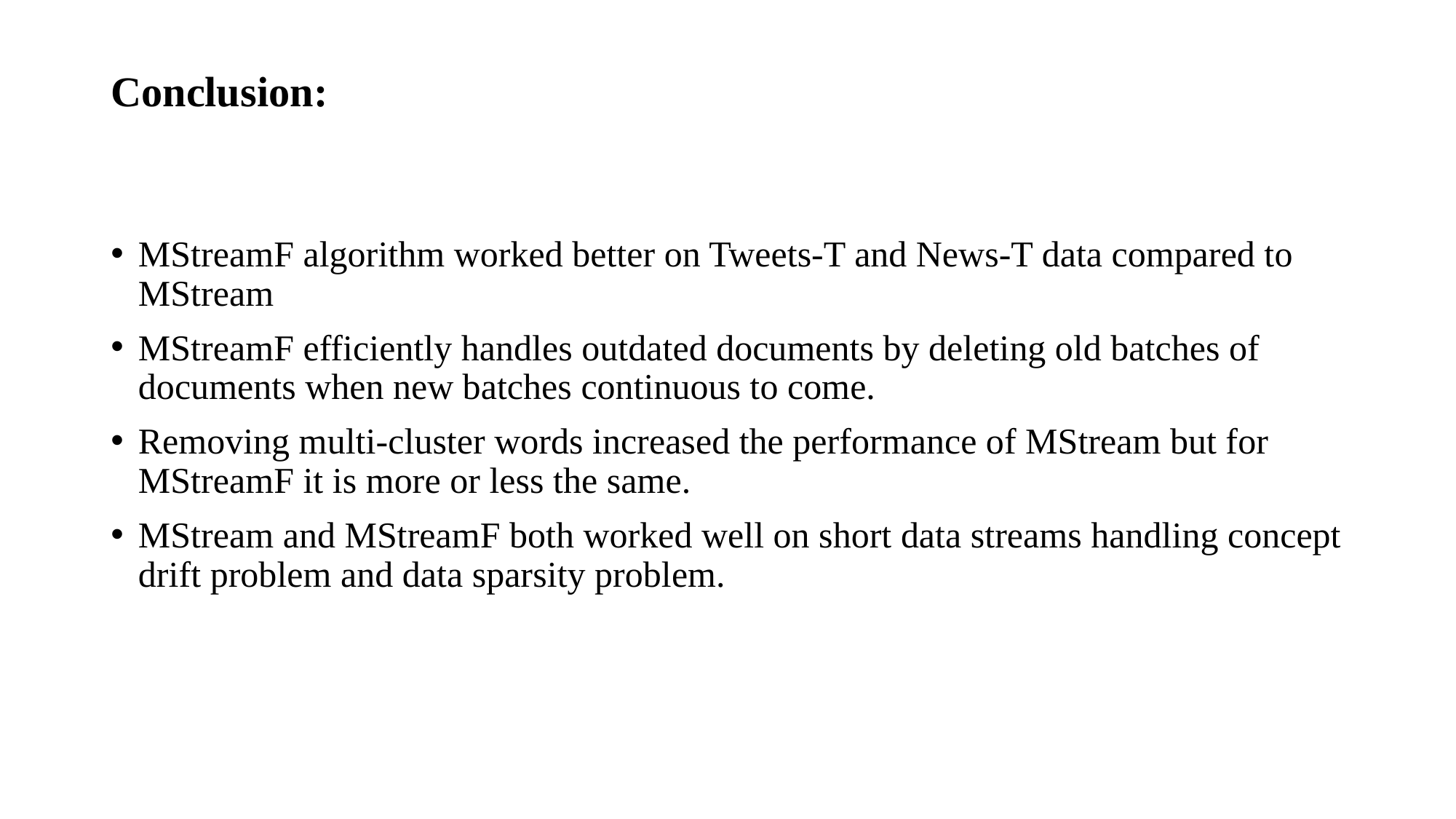

# Conclusion:
MStreamF algorithm worked better on Tweets-T and News-T data compared to MStream
MStreamF efficiently handles outdated documents by deleting old batches of documents when new batches continuous to come.
Removing multi-cluster words increased the performance of MStream but for MStreamF it is more or less the same.
MStream and MStreamF both worked well on short data streams handling concept drift problem and data sparsity problem.